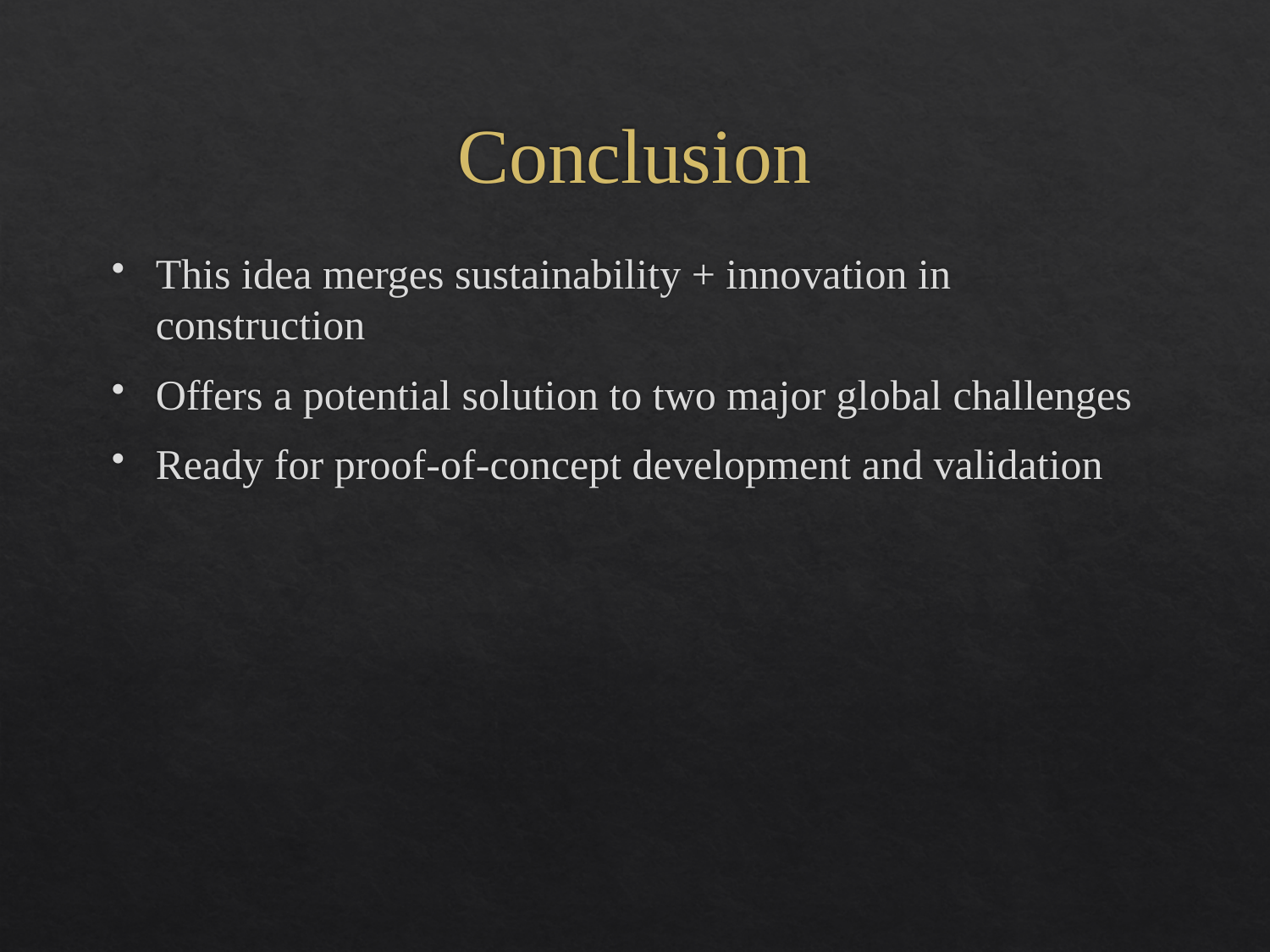

# Conclusion
This idea merges sustainability + innovation in construction
Offers a potential solution to two major global challenges
Ready for proof-of-concept development and validation